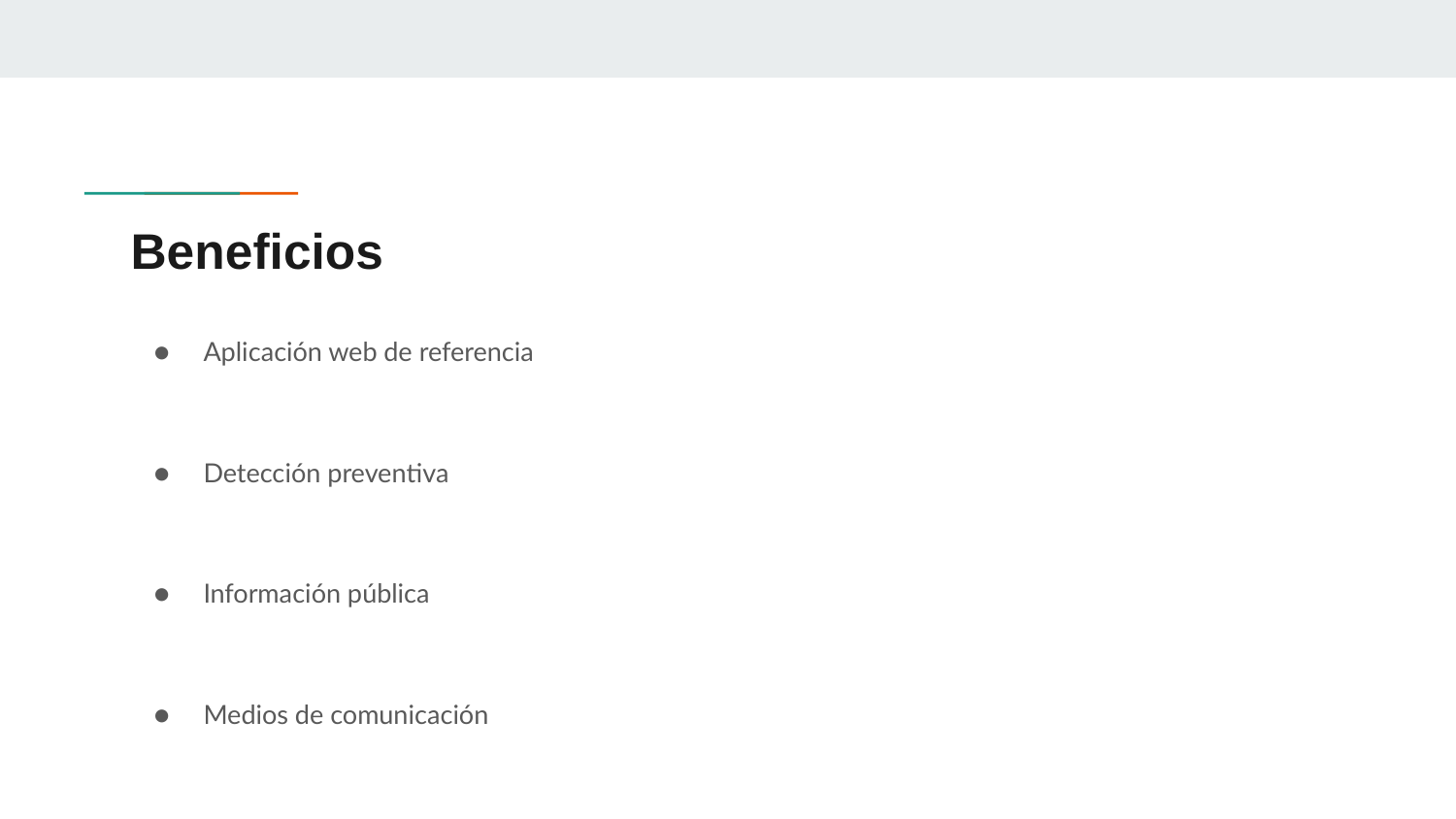

# Beneficios
Aplicación web de referencia

Detección preventiva

Información pública

Medios de comunicación